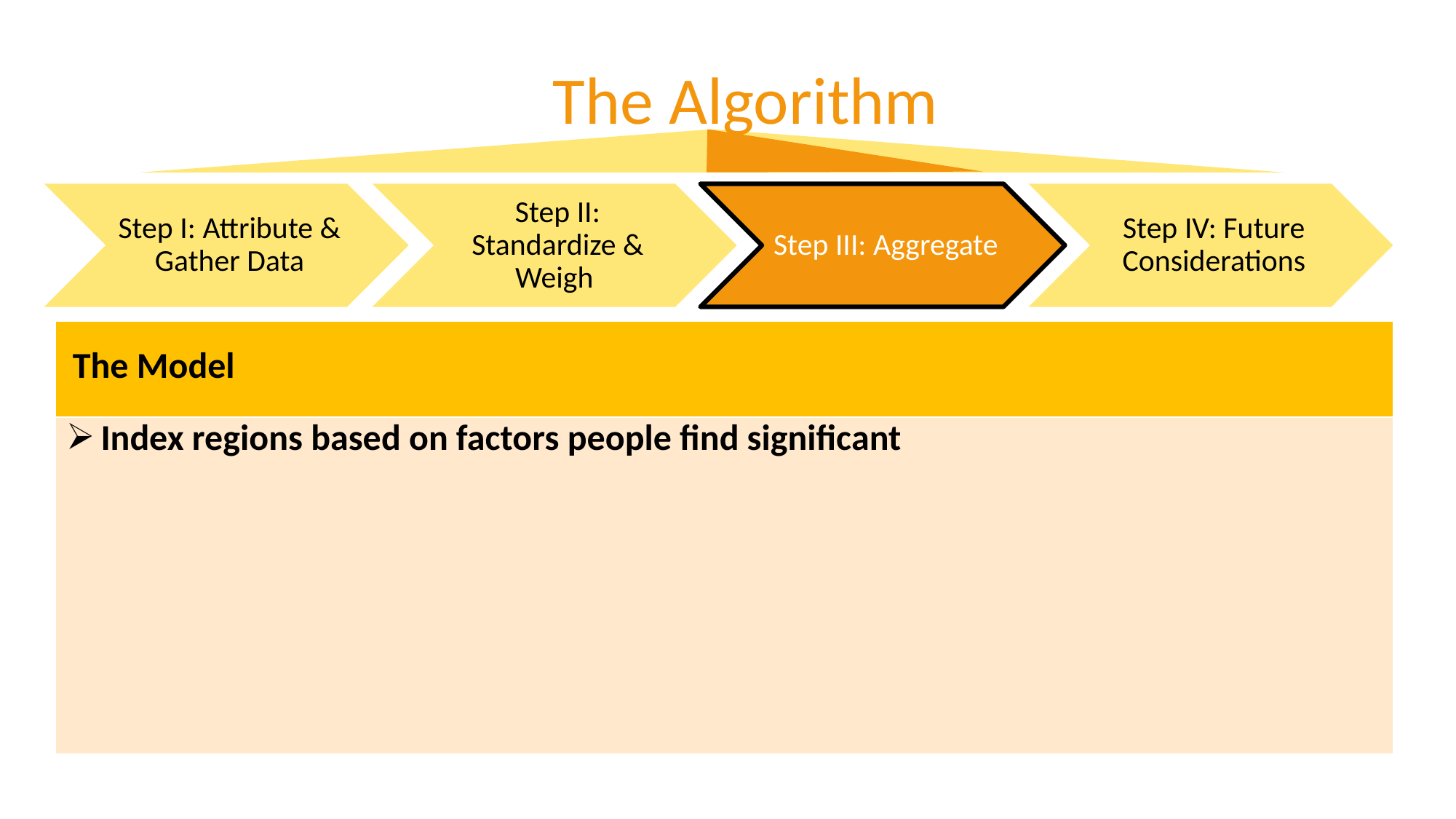

The Algorithm

Step I: Attribute & Gather Data
Step II: Standardize & Weigh
Step III: Aggregate
Step IV: Future Considerations
| The Model |
| --- |
| Index regions based on factors people find significant |